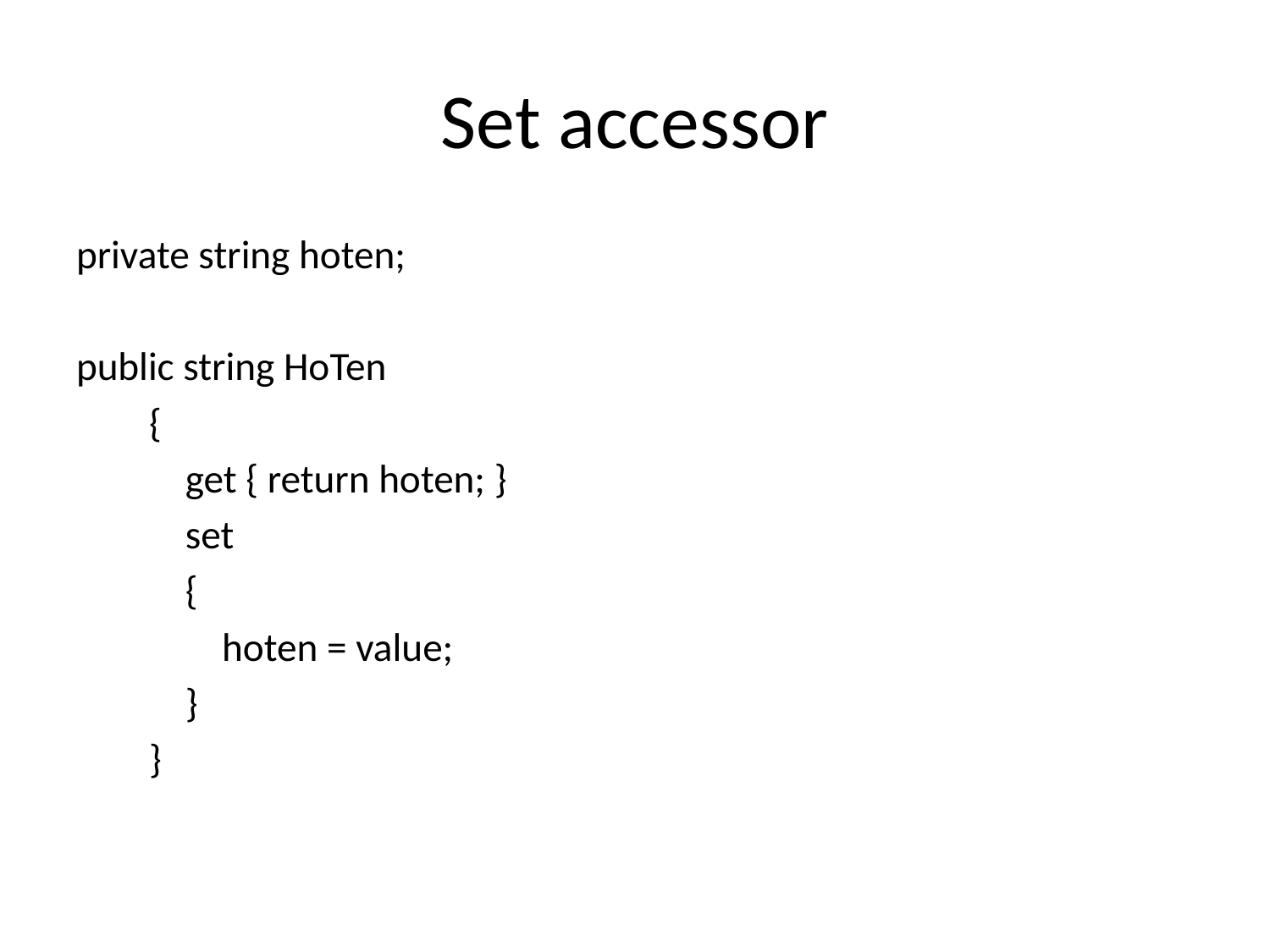

# Set accessor
private string hoten;

public string HoTen
        {
            get { return hoten; }
            set
            {
                hoten = value;
            }
        }